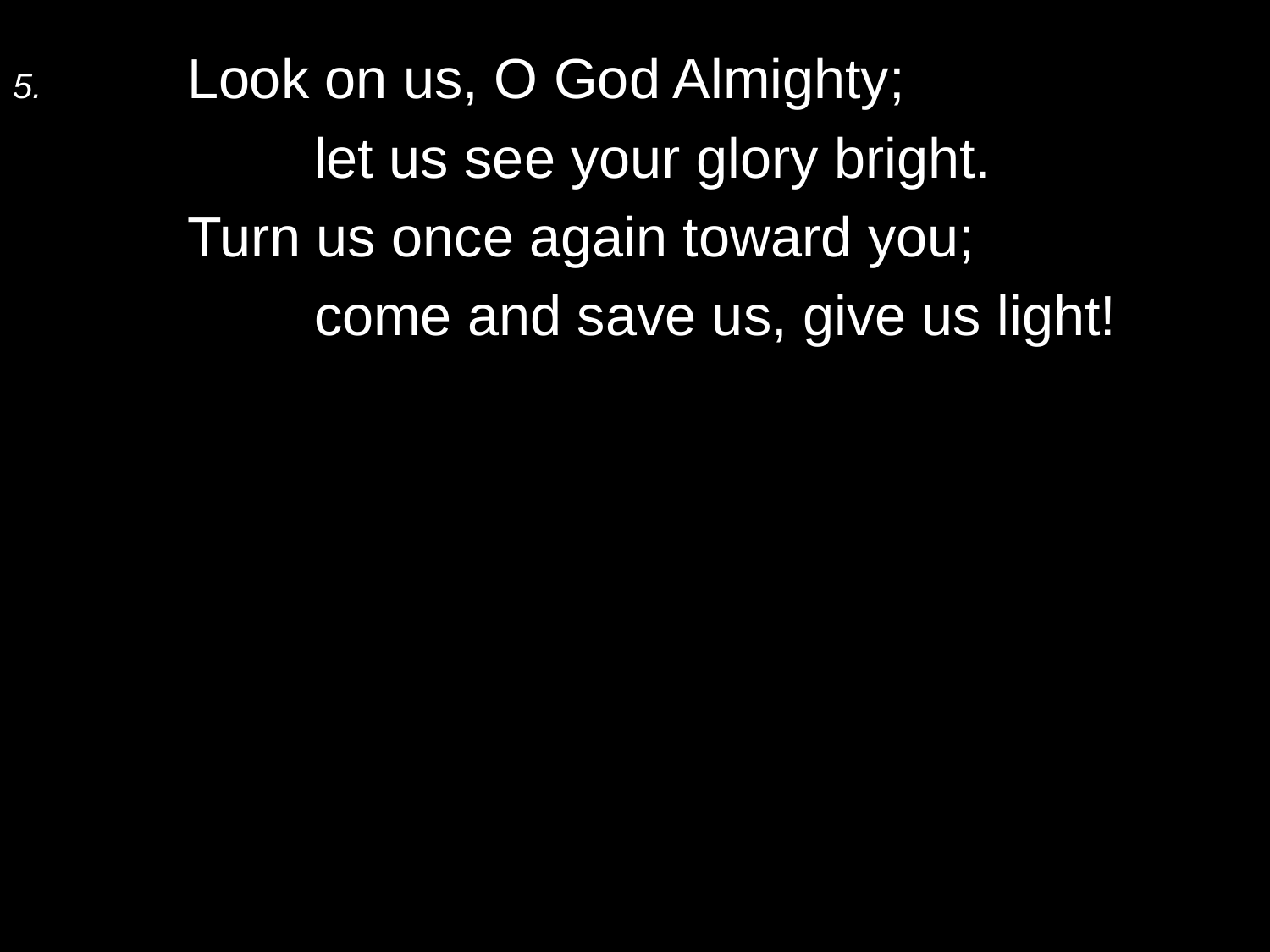

5.	Look on us, O God Almighty;
		let us see your glory bright.
	Turn us once again toward you;
		come and save us, give us light!